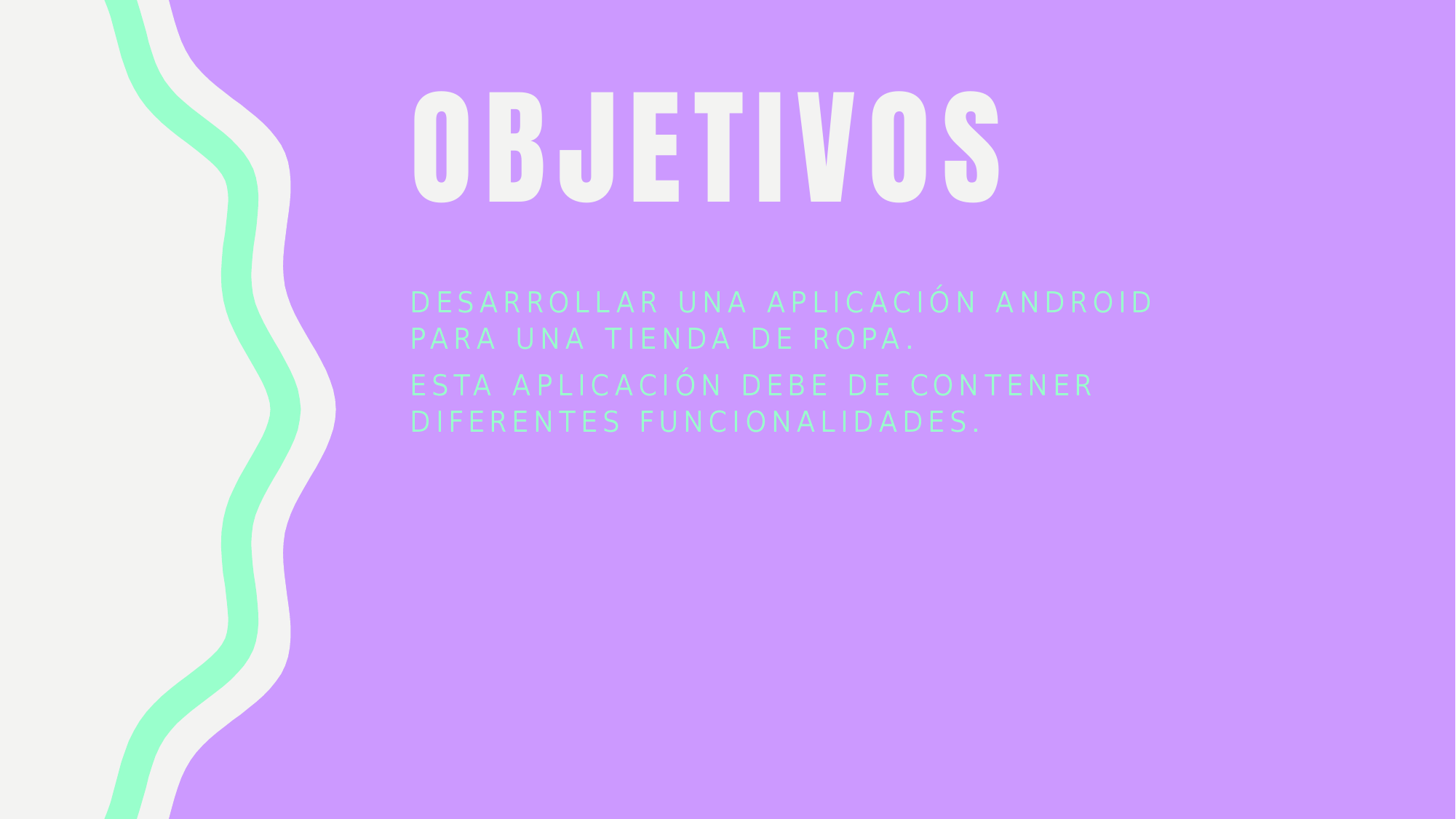

# Objetivos
Desarrollar una aplicación android para una tienda de ropa.
Esta aplicación debe de contener diferentes funcionalidades.